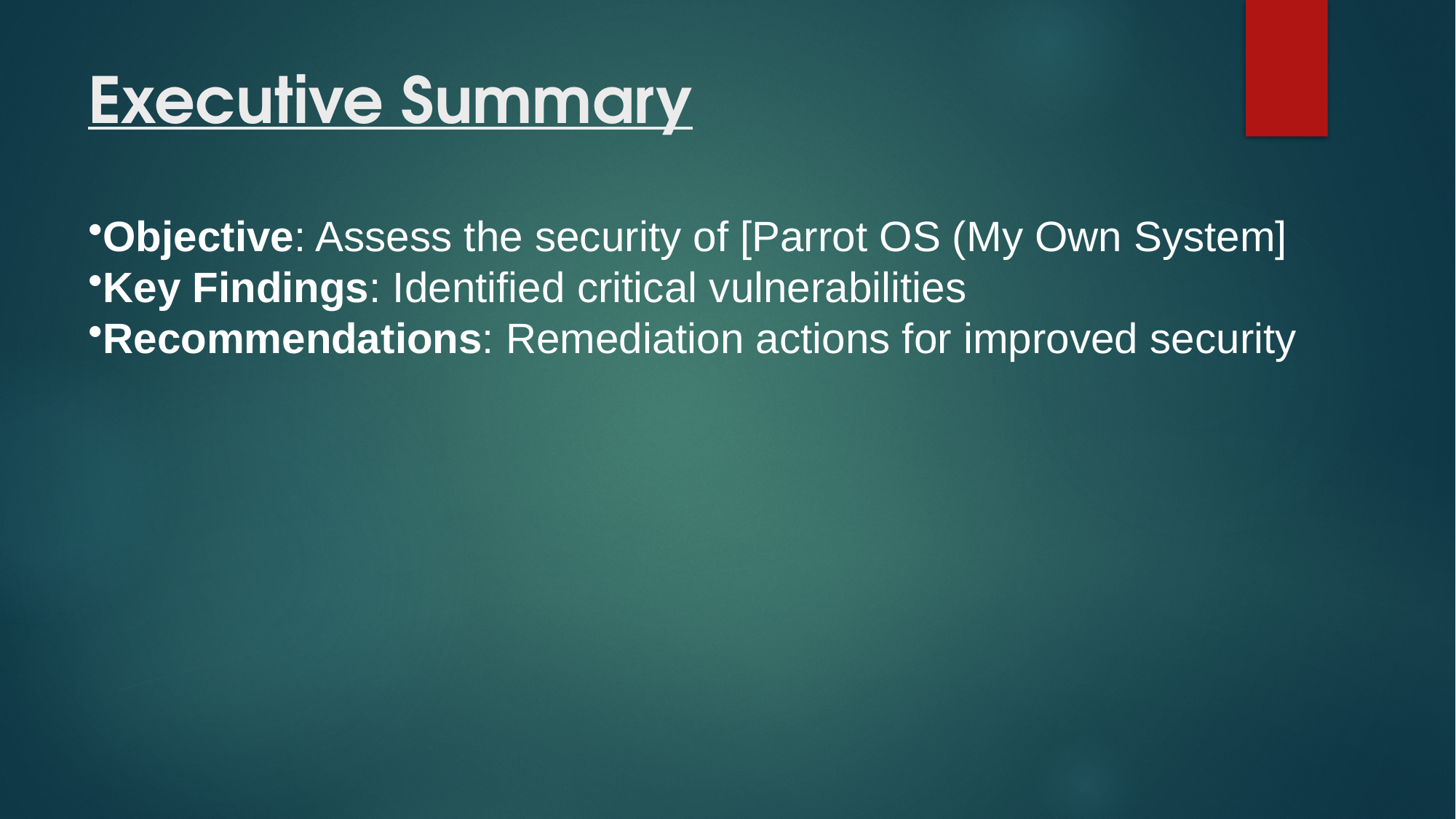

# Executive Summary
Objective: Assess the security of [Parrot OS (My Own System]
Key Findings: Identified critical vulnerabilities
Recommendations: Remediation actions for improved security